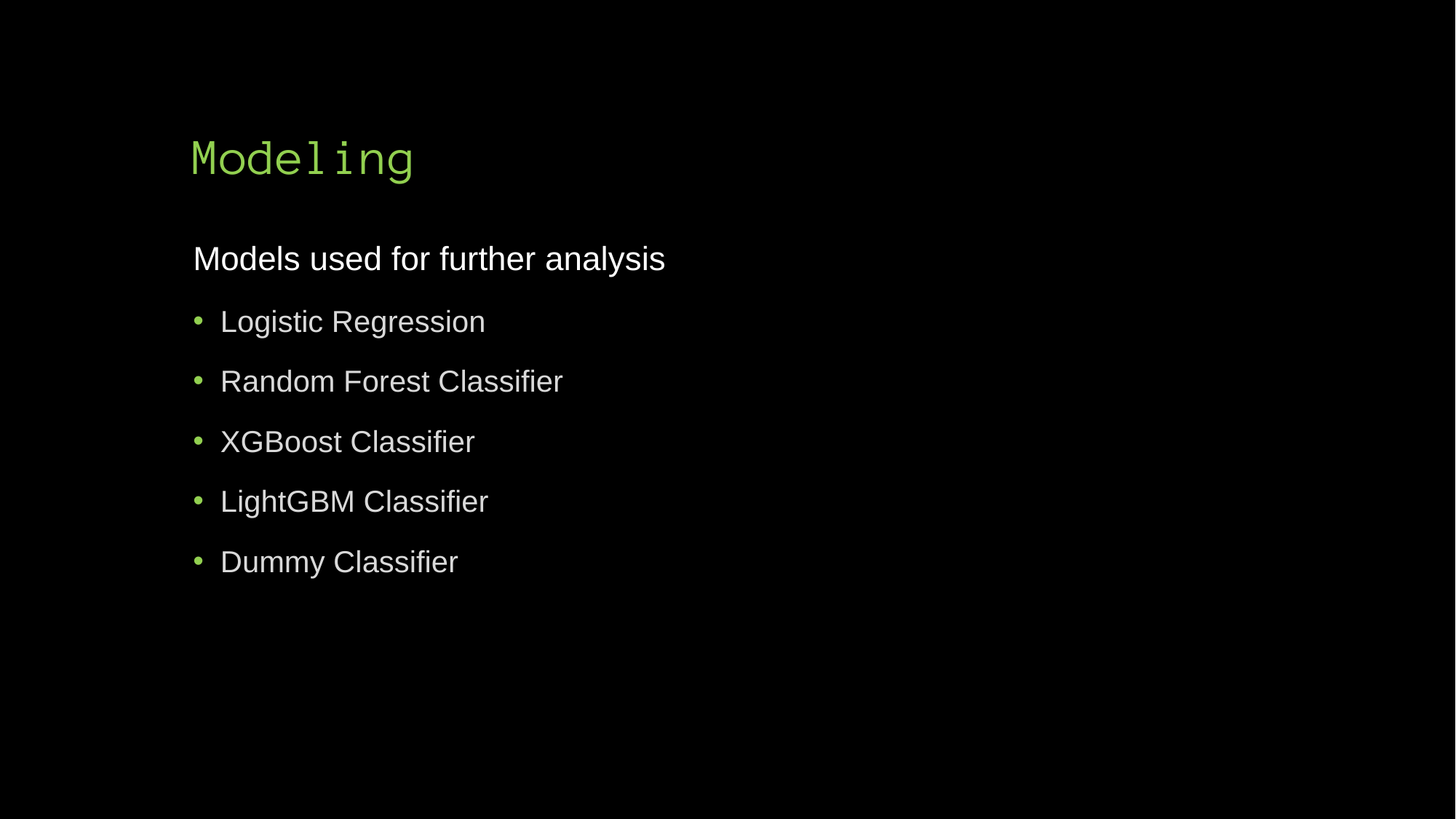

# Modeling
Models used for further analysis
Logistic Regression
Random Forest Classifier
XGBoost Classifier
LightGBM Classifier
Dummy Classifier